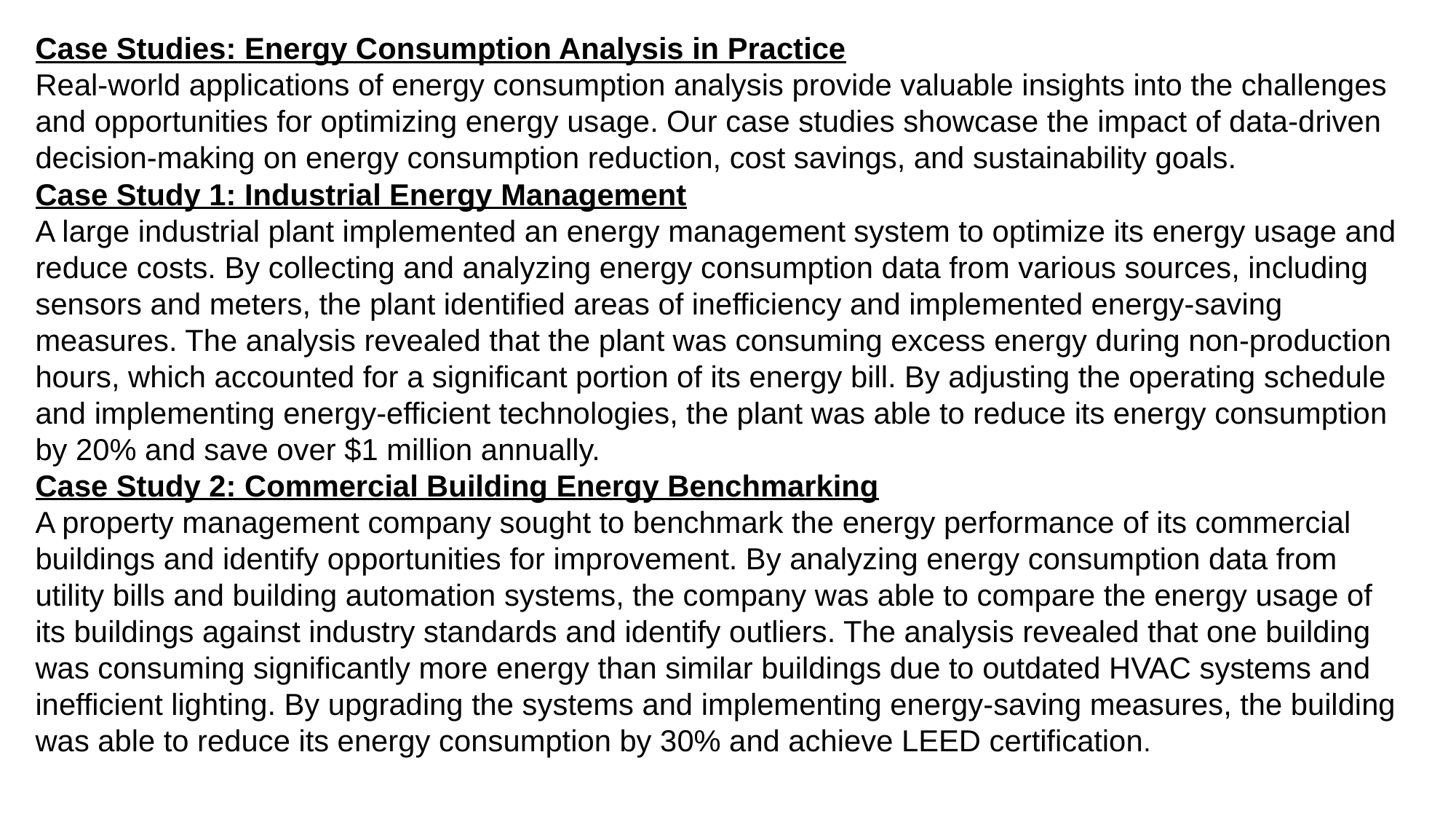

Case Studies: Energy Consumption Analysis in Practice
Real-world applications of energy consumption analysis provide valuable insights into the challenges and opportunities for optimizing energy usage. Our case studies showcase the impact of data-driven decision-making on energy consumption reduction, cost savings, and sustainability goals.
Case Study 1: Industrial Energy Management
A large industrial plant implemented an energy management system to optimize its energy usage and reduce costs. By collecting and analyzing energy consumption data from various sources, including sensors and meters, the plant identified areas of inefficiency and implemented energy-saving measures. The analysis revealed that the plant was consuming excess energy during non-production hours, which accounted for a significant portion of its energy bill. By adjusting the operating schedule and implementing energy-efficient technologies, the plant was able to reduce its energy consumption by 20% and save over $1 million annually.
Case Study 2: Commercial Building Energy Benchmarking
A property management company sought to benchmark the energy performance of its commercial buildings and identify opportunities for improvement. By analyzing energy consumption data from utility bills and building automation systems, the company was able to compare the energy usage of its buildings against industry standards and identify outliers. The analysis revealed that one building was consuming significantly more energy than similar buildings due to outdated HVAC systems and inefficient lighting. By upgrading the systems and implementing energy-saving measures, the building was able to reduce its energy consumption by 30% and achieve LEED certification.